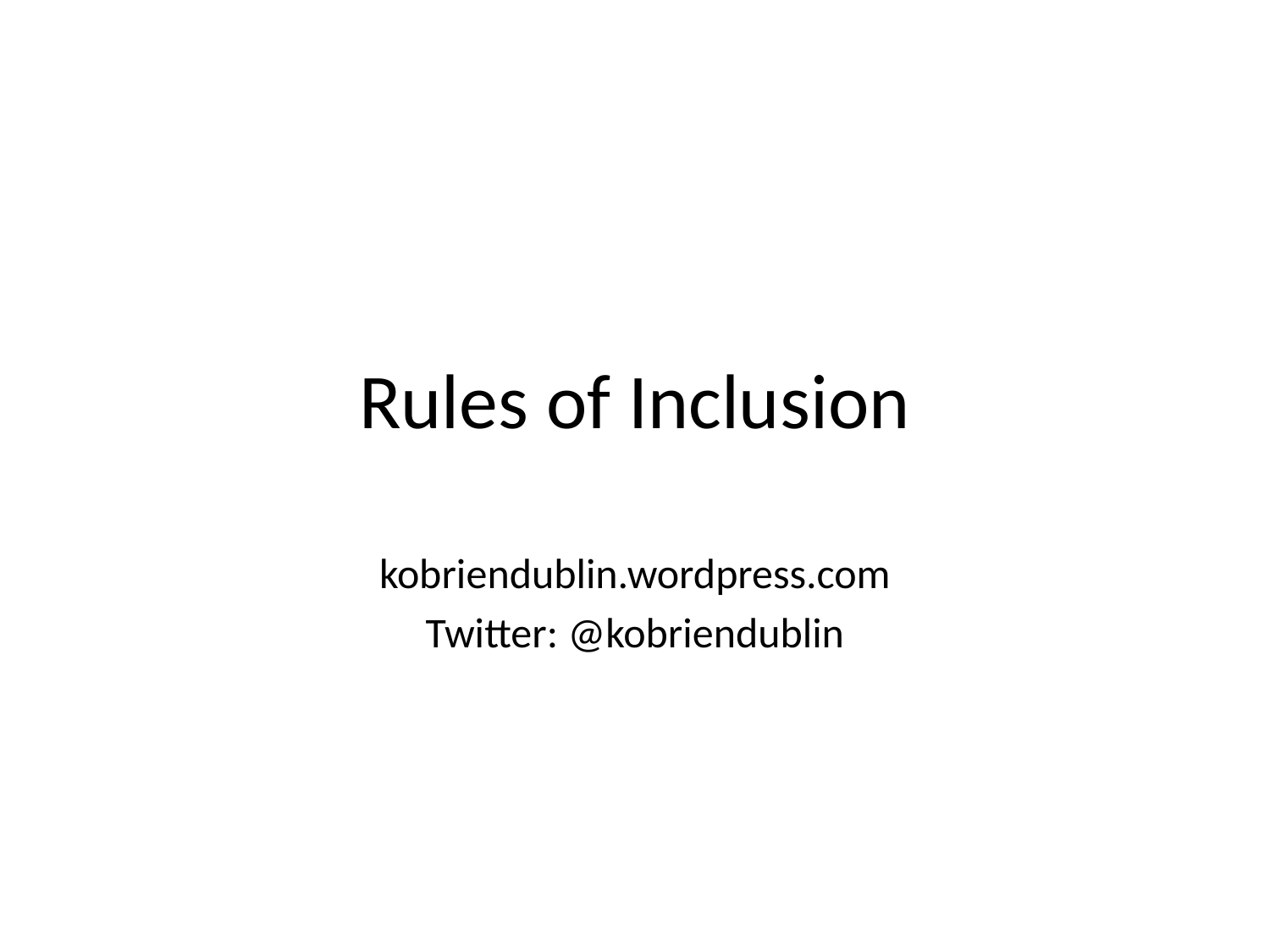

# Rules of Inclusion
kobriendublin.wordpress.com
Twitter: @kobriendublin